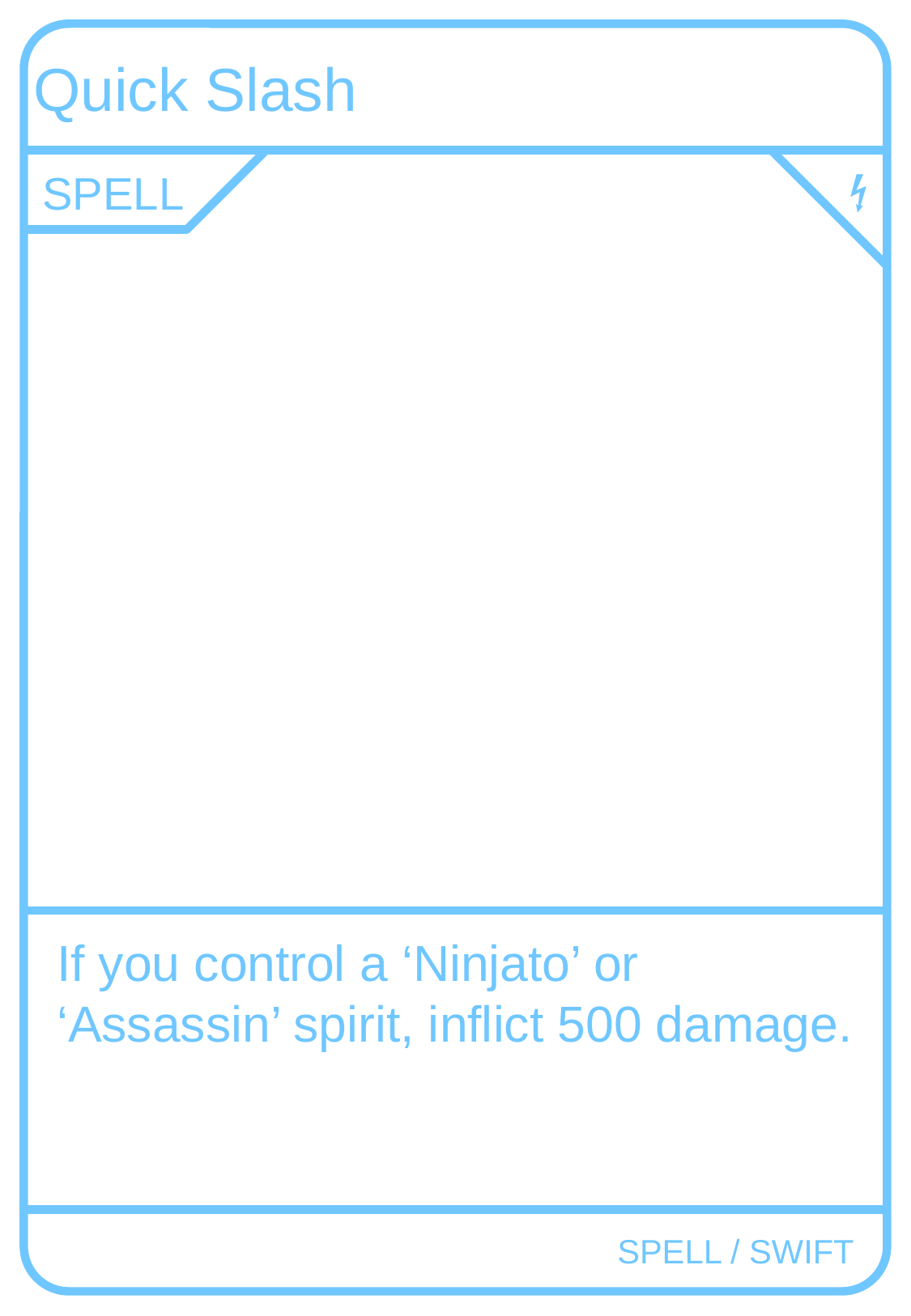

Quick Slash
SPELL
⚡
If you control a ‘Ninjato’ or ‘Assassin’ spirit, inflict 500 damage.
SPELL / SWIFT